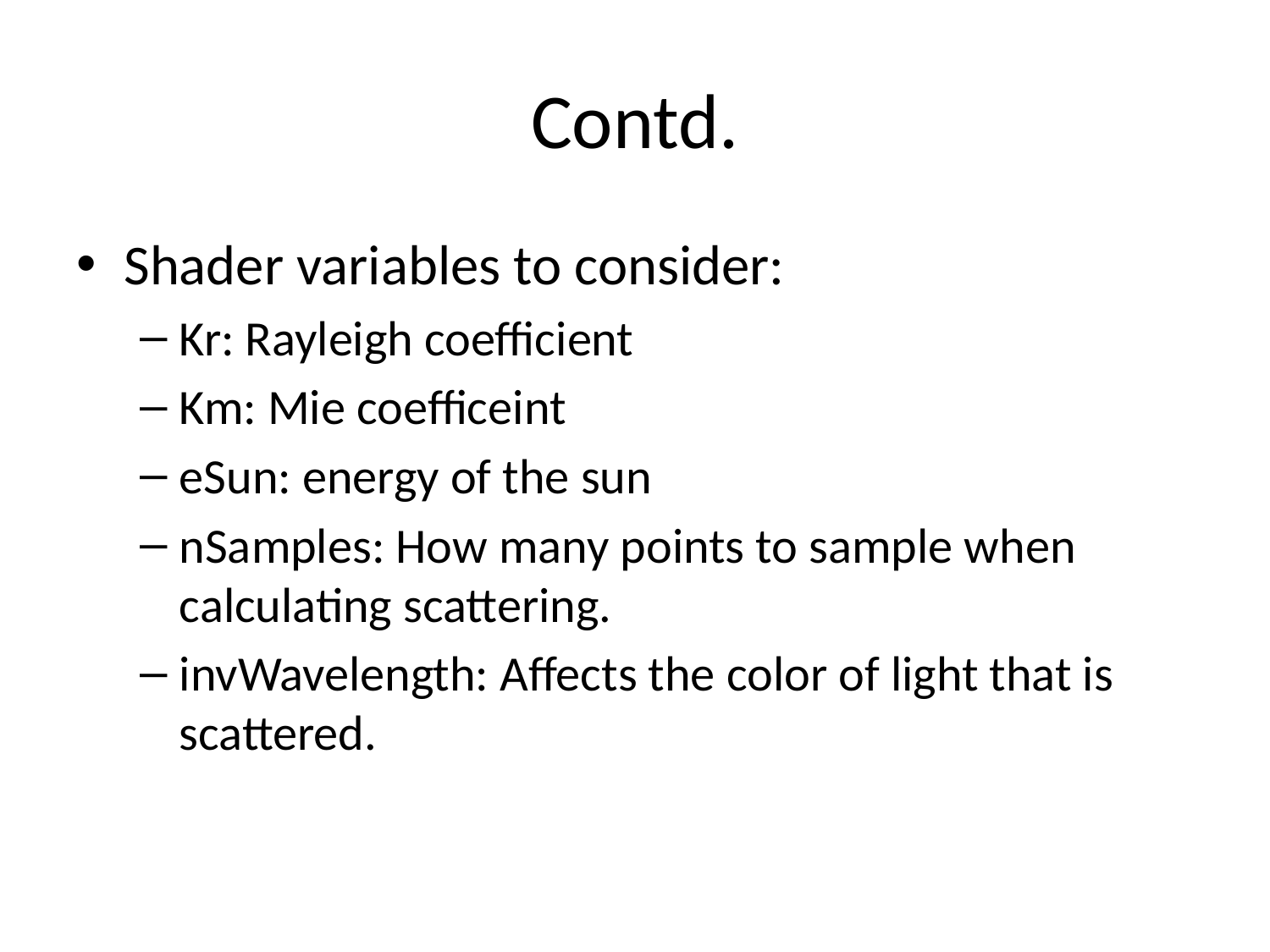

# Contd.
Shader variables to consider:
Kr: Rayleigh coefficient
Km: Mie coefficeint
eSun: energy of the sun
nSamples: How many points to sample when calculating scattering.
invWavelength: Affects the color of light that is scattered.